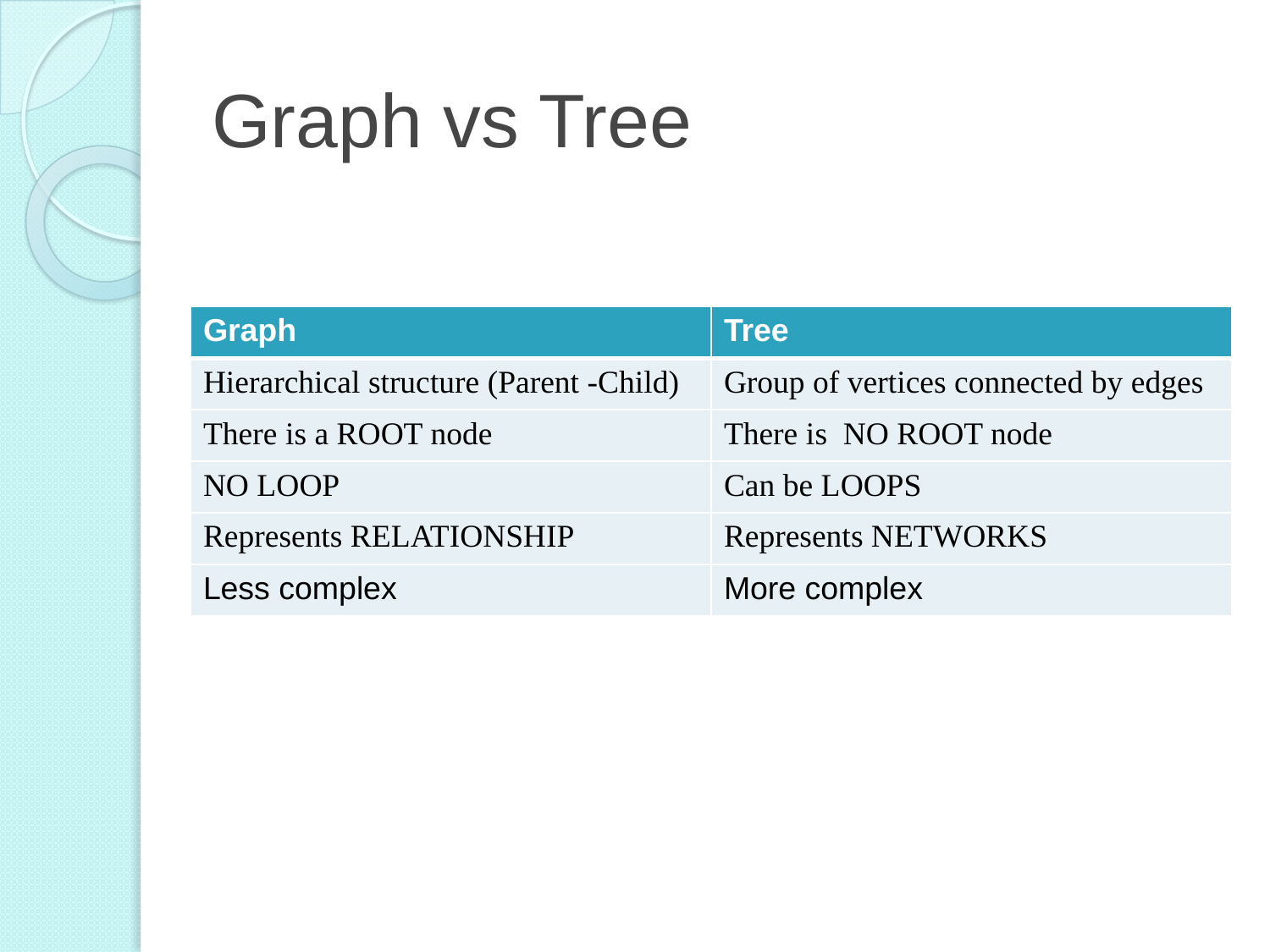

# Graph vs Tree
| Graph | Tree |
| --- | --- |
| Hierarchical structure (Parent -Child) | Group of vertices connected by edges |
| There is a ROOT node | There is NO ROOT node |
| NO LOOP | Can be LOOPS |
| Represents RELATIONSHIP | Represents NETWORKS |
| Less complex | More complex |